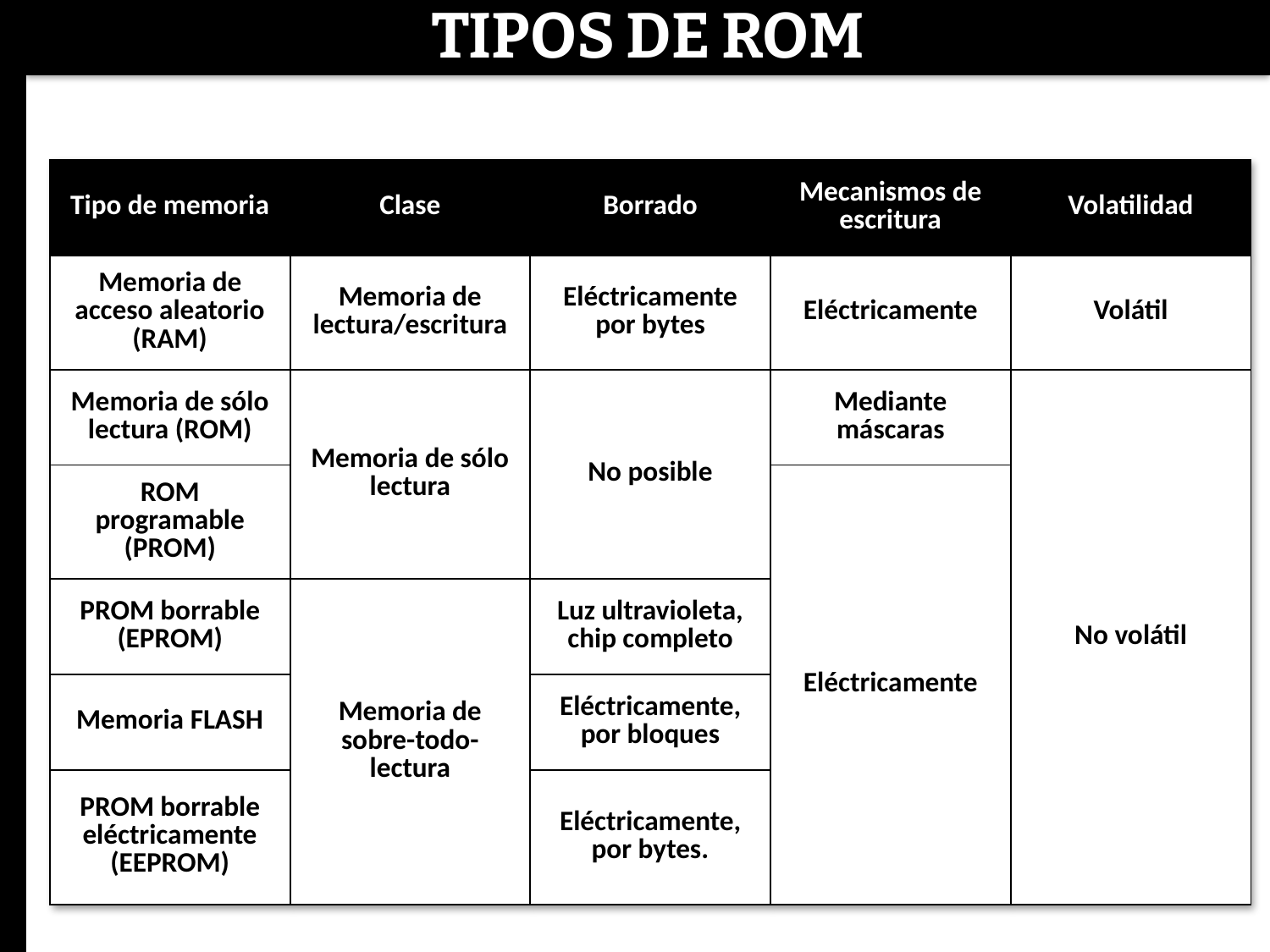

TIPOS DE ROM

| Tipo de memoria | Clase | Borrado | Mecanismos de escritura | Volatilidad |
| --- | --- | --- | --- | --- |
| Memoria de acceso aleatorio (RAM) | Memoria de lectura/escritura | Eléctricamente por bytes | Eléctricamente | Volátil |
| Memoria de sólo lectura (ROM) | Memoria de sólo lectura | No posible | Mediante máscaras | No volátil |
| ROM programable (PROM) |  |  | Eléctricamente |  |
| PROM borrable (EPROM) | Memoria de sobre-todo-lectura | Luz ultravioleta, chip completo |  |  |
| Memoria FLASH |  | Eléctricamente, por bloques |  |  |
| PROM borrable eléctricamente (EEPROM) |  | Eléctricamente, por bytes. |  |  |